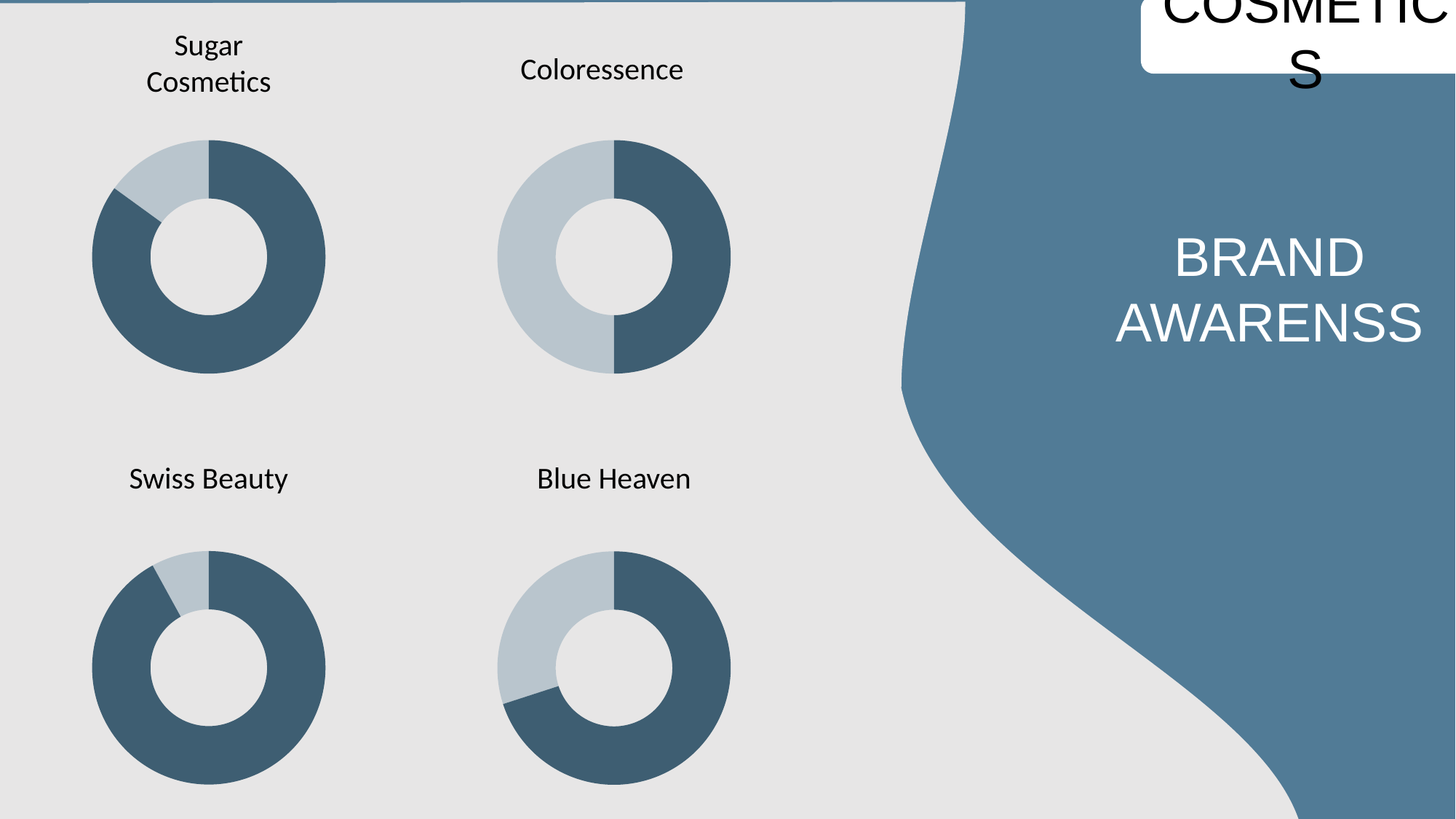

COSMETICS

Sugar
Cosmetics
Coloressence

### Chart

| Category | Sales |
|---|---|
| 1st Qtr | 0.5 |
| 2nd Qtr | 0.5 |

### Chart

| Category | Sales |
|---|---|
| 1st Qtr | 0.85 |
| 2nd Qtr | 0.15 |
BRAND
AWARENSS
Swiss Beauty
Blue Heaven

### Chart

| Category | Sales |
|---|---|
| 1st Qtr | 0.92 |
| 2nd Qtr | 0.08 |

### Chart

| Category | Sales |
|---|---|
| 1st Qtr | 0.7 |
| 2nd Qtr | 0.3 |